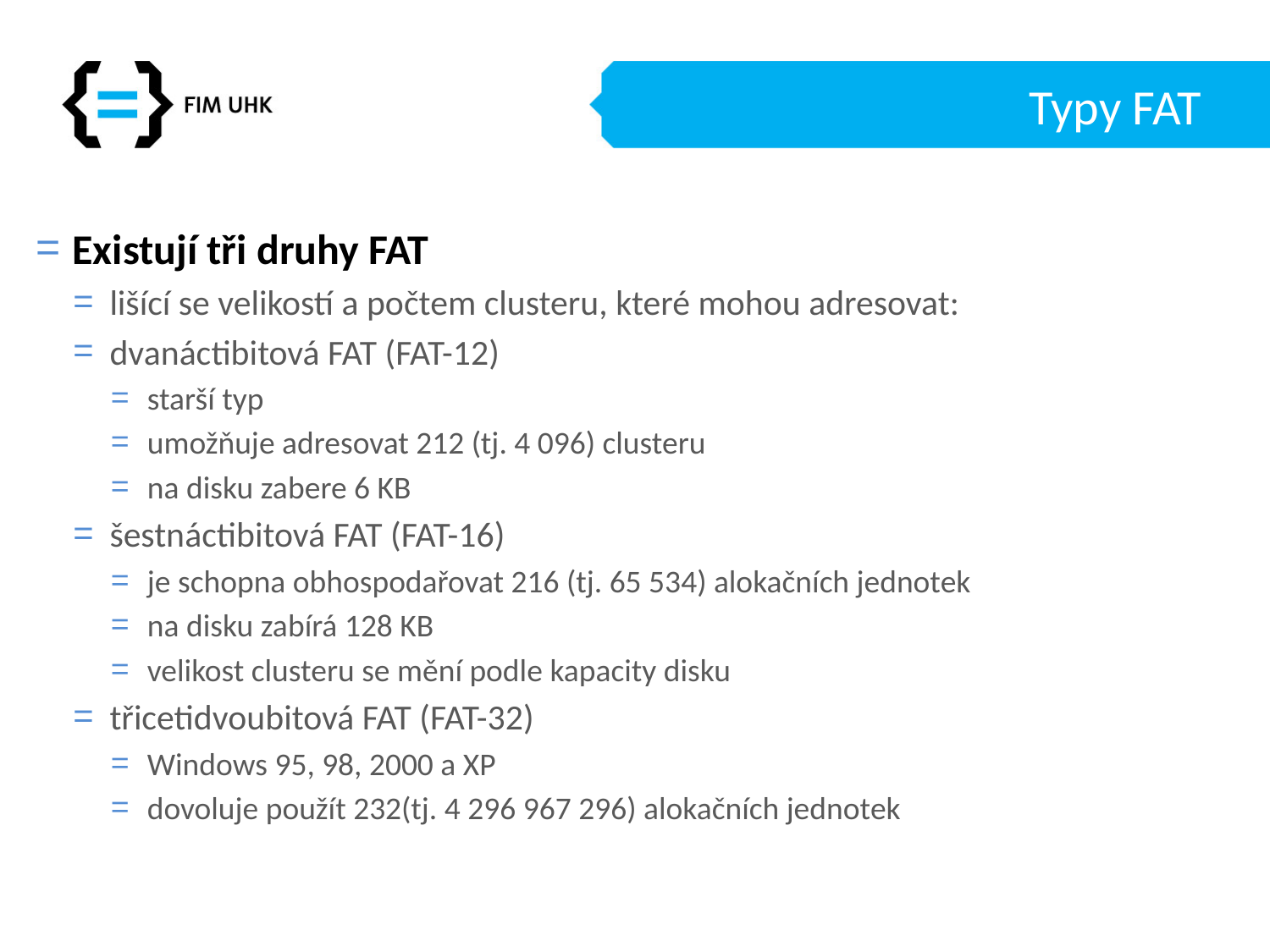

# Typy FAT
Existují tři druhy FAT
lišící se velikostí a počtem clusteru, které mohou adresovat:
dvanáctibitová FAT (FAT-12)
starší typ
umožňuje adresovat 212 (tj. 4 096) clusteru
na disku zabere 6 KB
šestnáctibitová FAT (FAT-16)
je schopna obhospodařovat 216 (tj. 65 534) alokačních jednotek
na disku zabírá 128 KB
velikost clusteru se mění podle kapacity disku
třicetidvoubitová FAT (FAT-32)
Windows 95, 98, 2000 a XP
dovoluje použít 232(tj. 4 296 967 296) alokačních jednotek